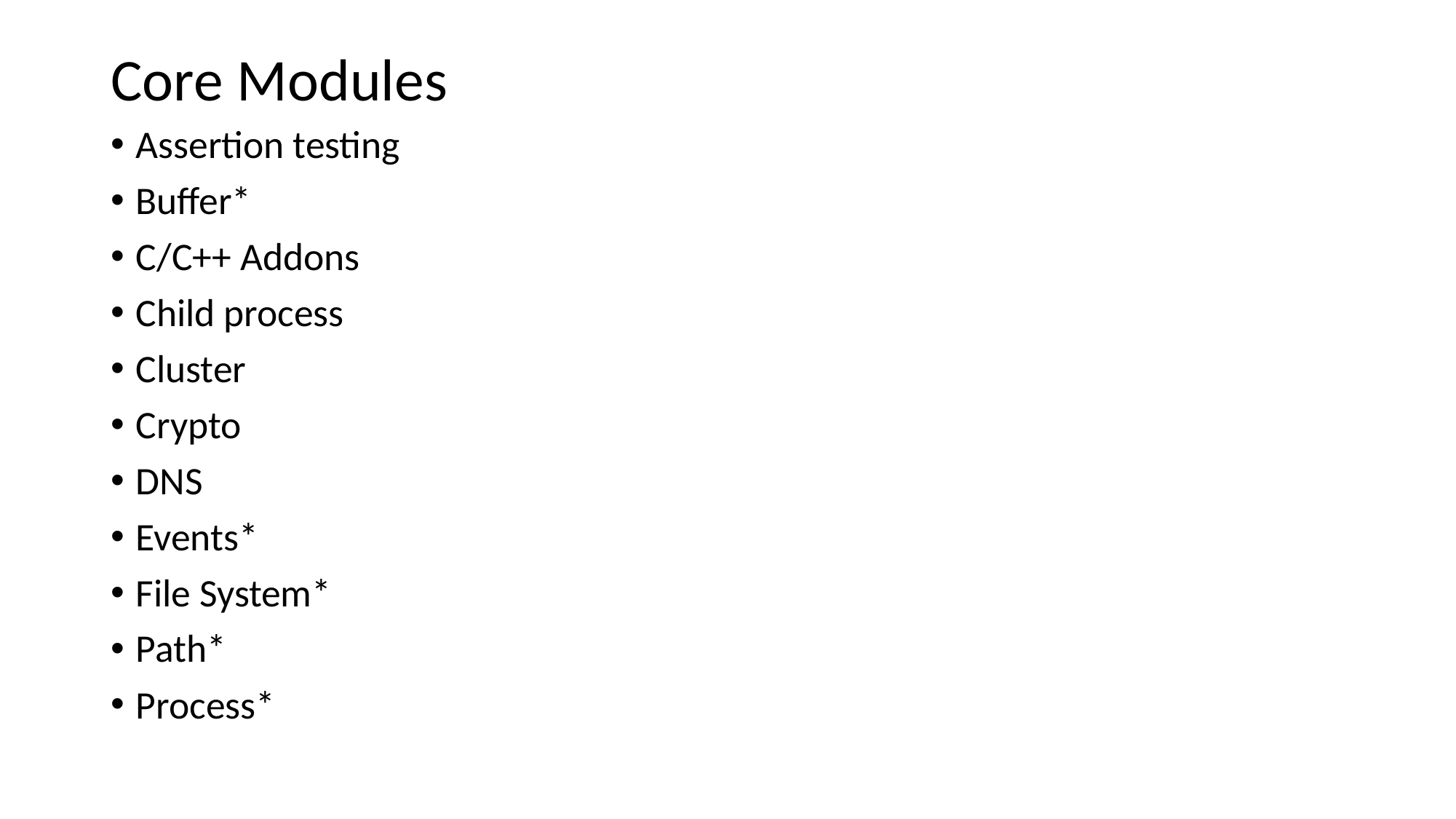

# Core Modules
Assertion testing
Buffer*
C/C++ Addons
Child process
Cluster
Crypto
DNS
Events*
File System*
Path*
Process*